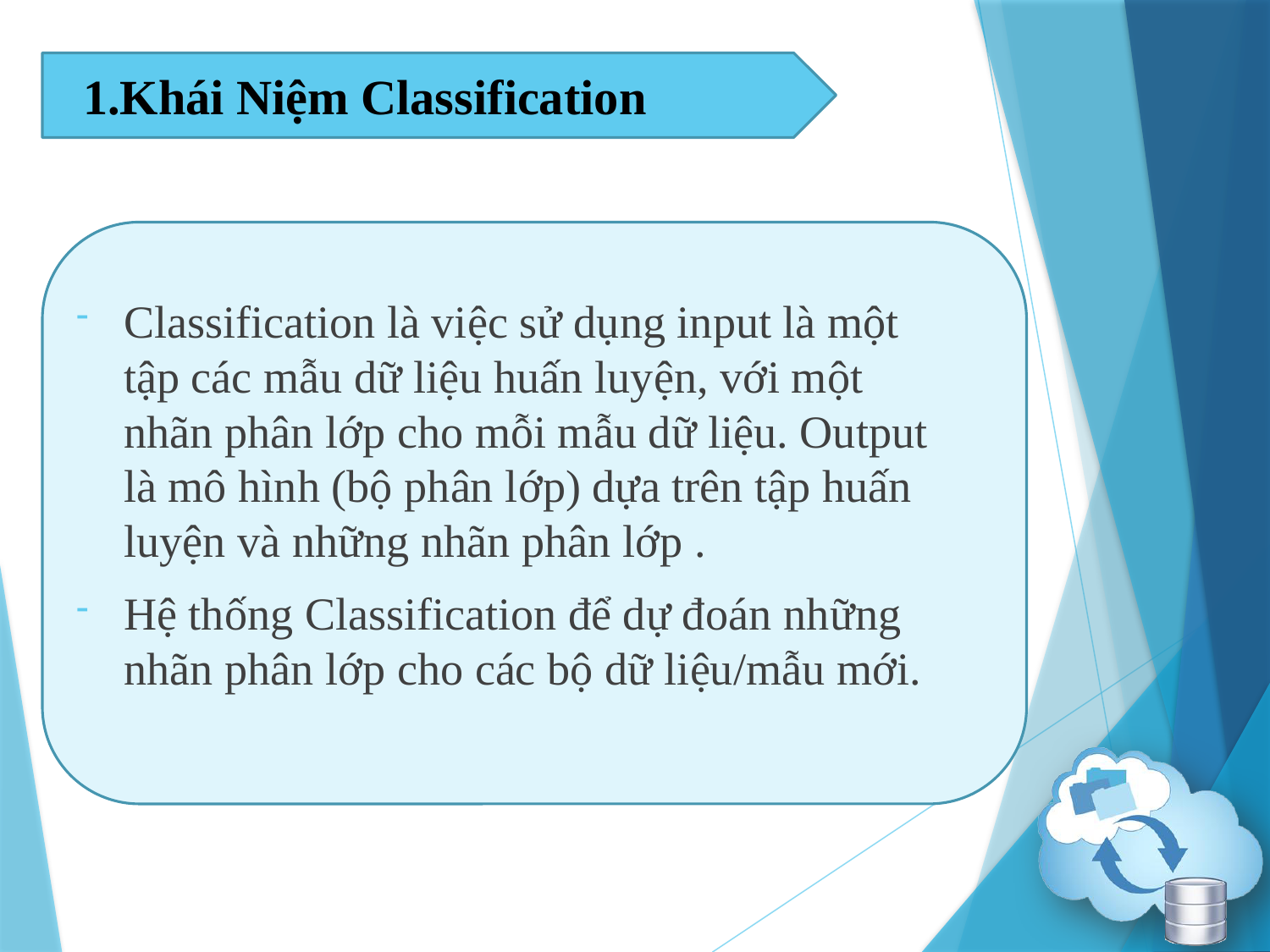

1.Khái Niệm Classification

Classification là việc sử dụng input là một tập các mẫu dữ liệu huấn luyện, với một nhãn phân lớp cho mỗi mẫu dữ liệu. Output là mô hình (bộ phân lớp) dựa trên tập huấn luyện và những nhãn phân lớp .
Hệ thống Classification để dự đoán những nhãn phân lớp cho các bộ dữ liệu/mẫu mới.